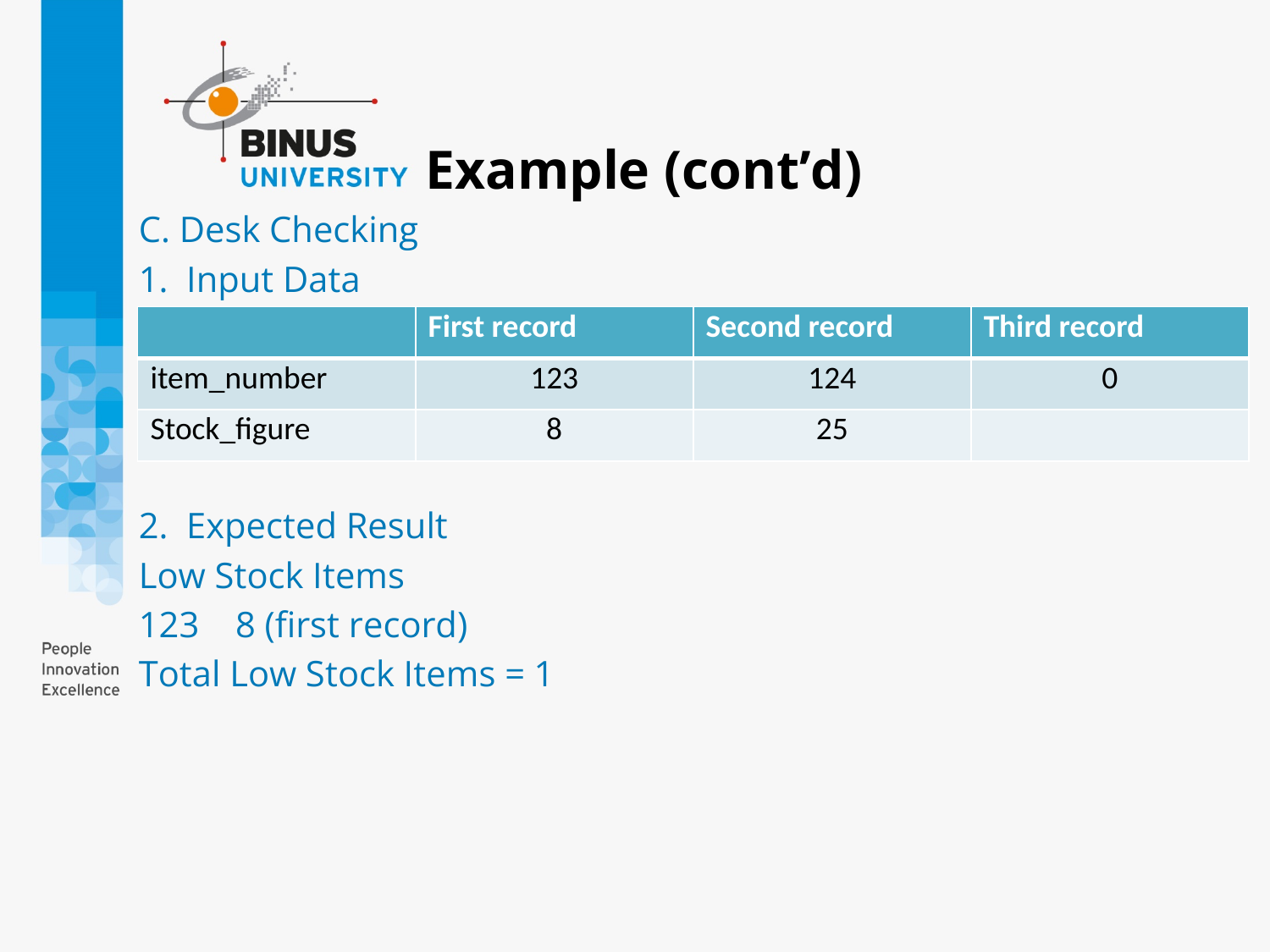

# Example (cont’d)
C. Desk Checking
Input Data

Expected Result
Low Stock Items
    8 (first record)
Total Low Stock Items = 1

|  | First record | Second record | Third record |
| --- | --- | --- | --- |
| item\_number | 123 | 124 | 0 |
| Stock\_figure | 8 | 25 |  |